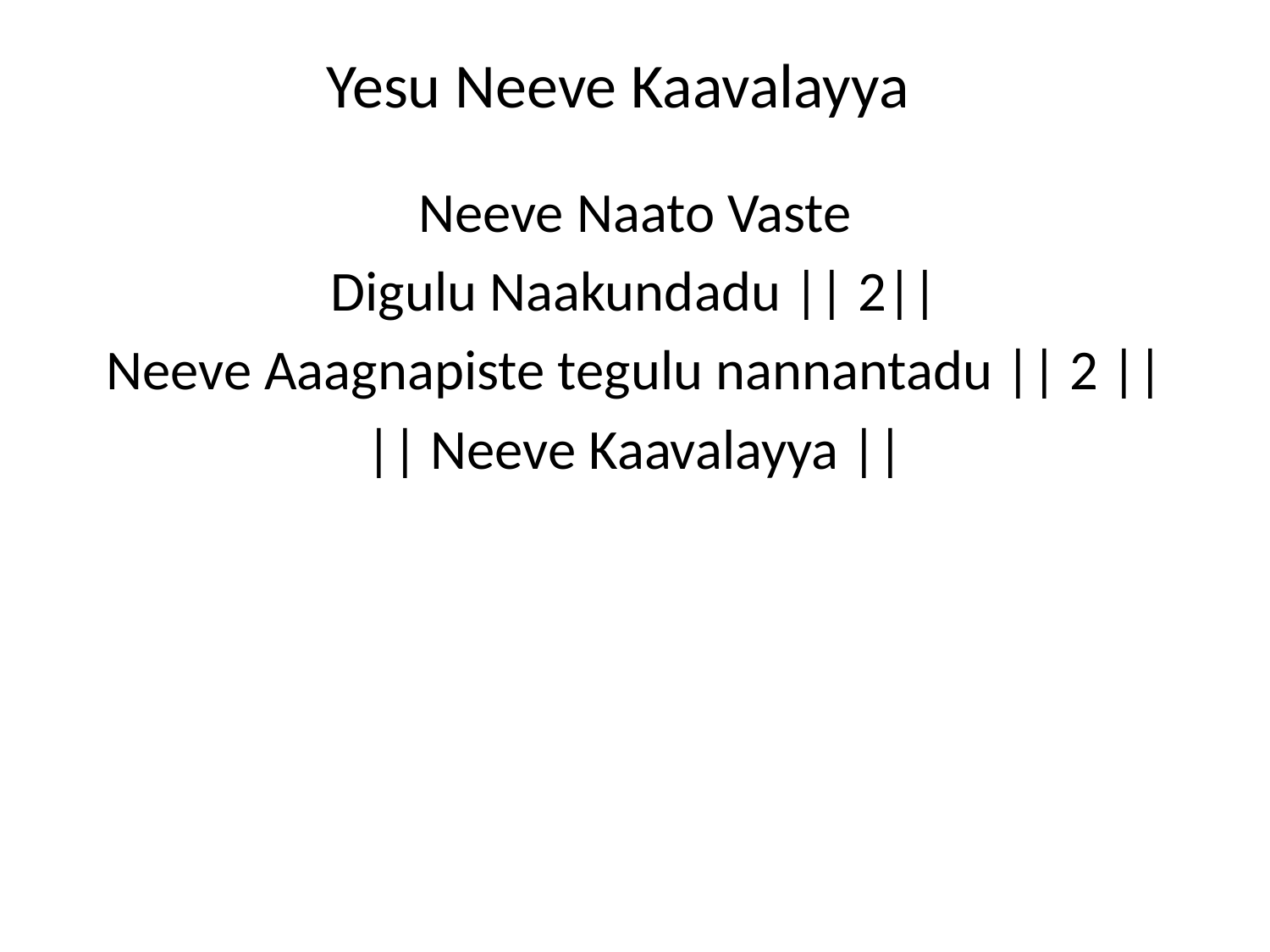

# Yesu Neeve Kaavalayya
Neeve Naato Vaste
Digulu Naakundadu || 2||
Neeve Aaagnapiste tegulu nannantadu || 2 ||
|| Neeve Kaavalayya ||